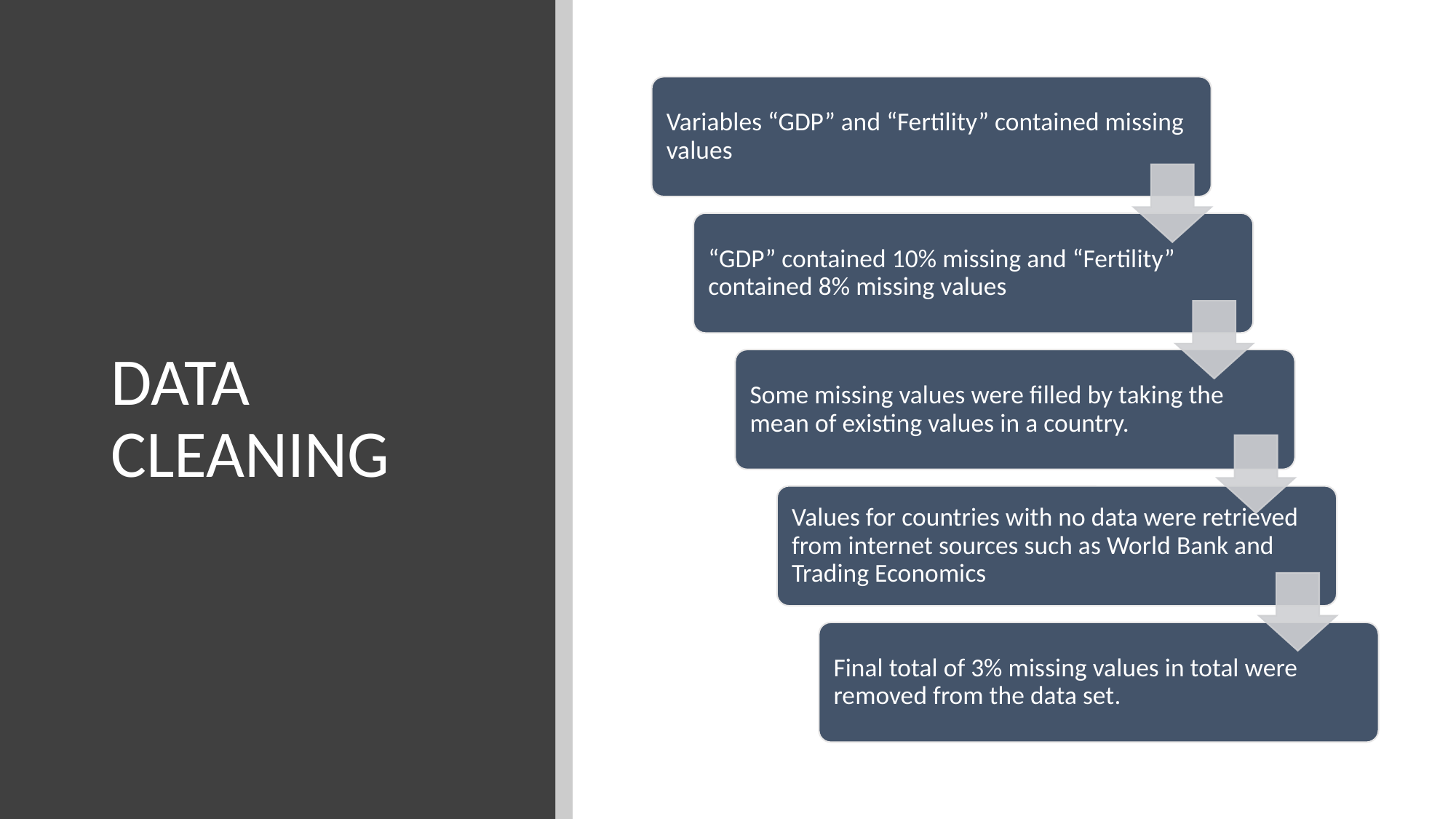

Variables “GDP” and “Fertility” contained missing values
“GDP” contained 10% missing and “Fertility” contained 8% missing values
Some missing values were filled by taking the mean of existing values in a country.
Values for countries with no data were retrieved from internet sources such as World Bank and Trading Economics
Final total of 3% missing values in total were removed from the data set.

# DATA CLEANING